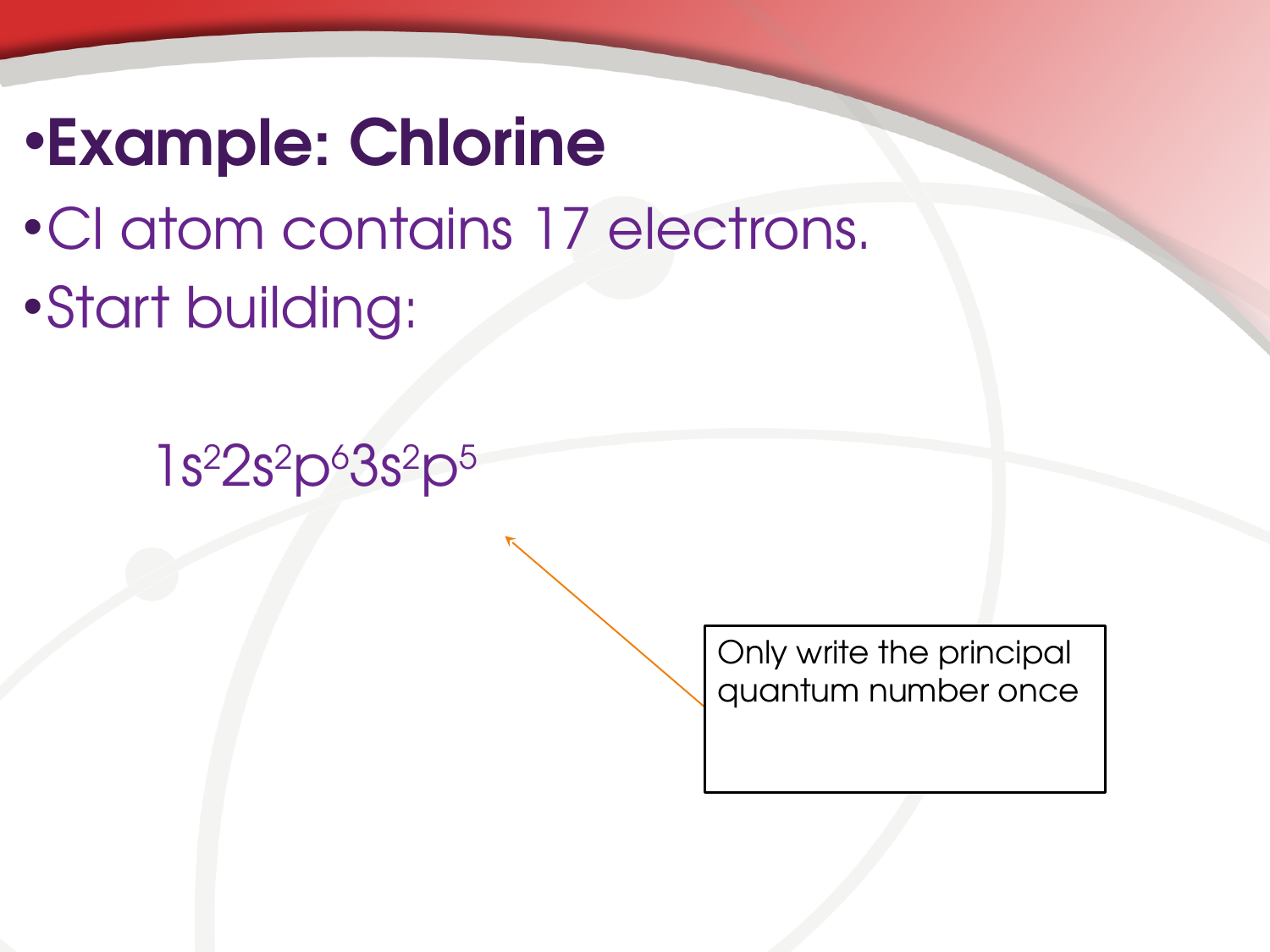

# Example: Chlorine
Cl atom contains 17 electrons.
Start building:

	1s22s2p63s2p5

Only write the principal quantum number once